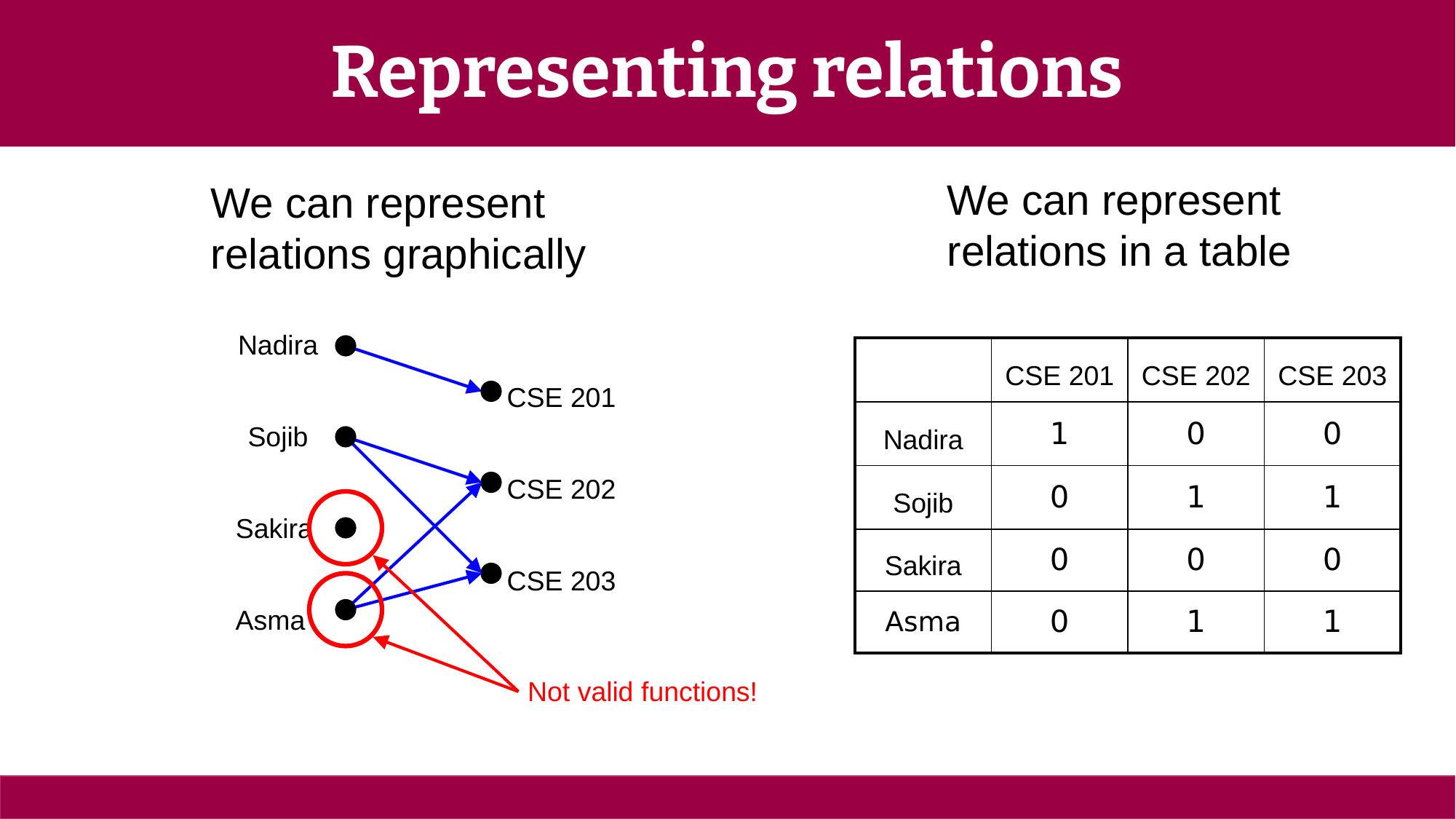

# Representing relations
We can represent relations in a table
We can represent relations graphically
Nadira

Sojib

Sakira

Asma

CSE 201

CSE 202

CSE 203

|  | CSE 201 | CSE 202 | CSE 203 |
| --- | --- | --- | --- |
| Nadira | 1 | 0 | 0 |
| Sojib | 0 | 1 | 1 |
| Sakira | 0 | 0 | 0 |
| Asma | 0 | 1 | 1 |

Not valid functions!